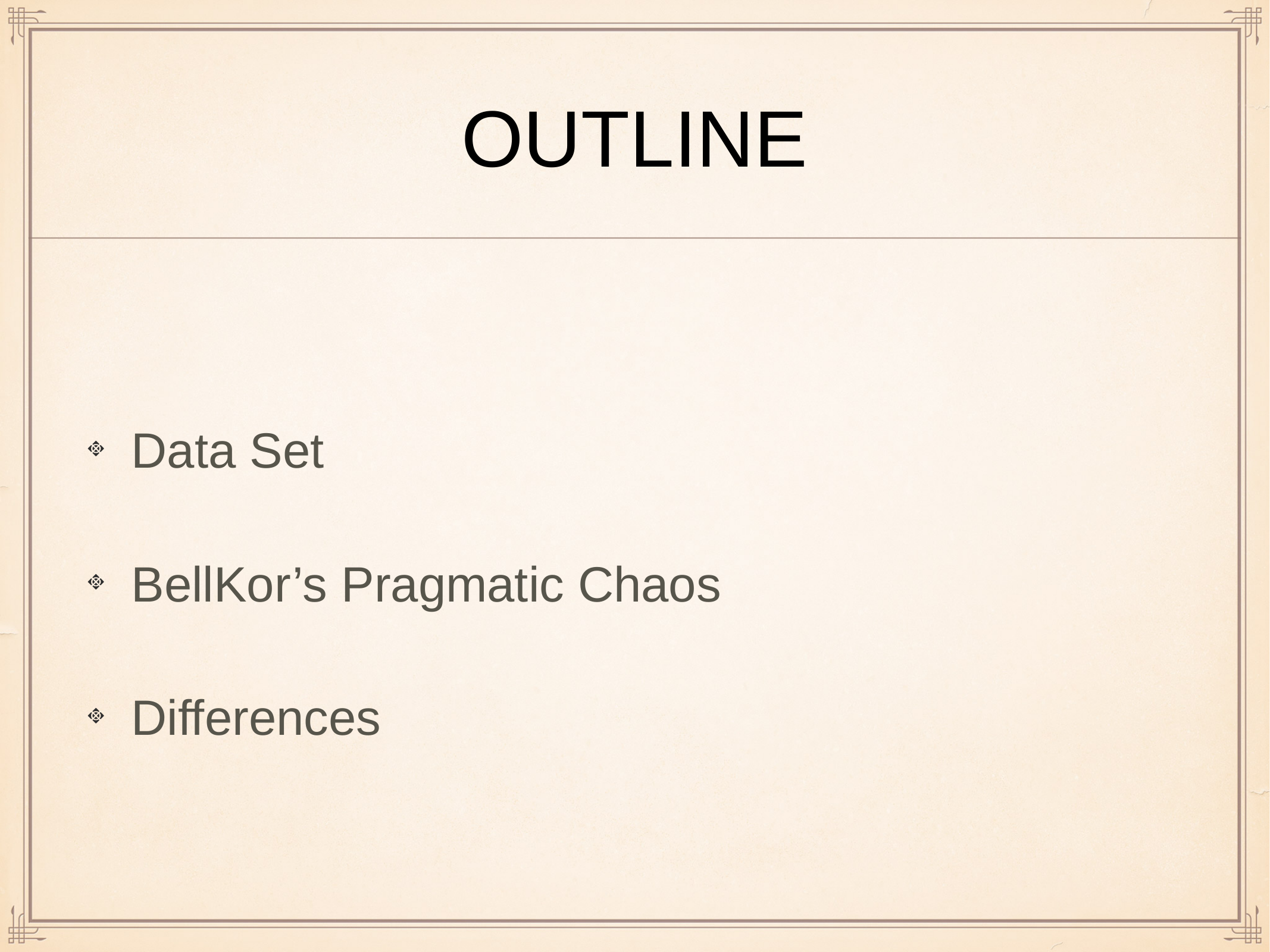

# OUTline
Data Set
BellKor’s Pragmatic Chaos
Differences